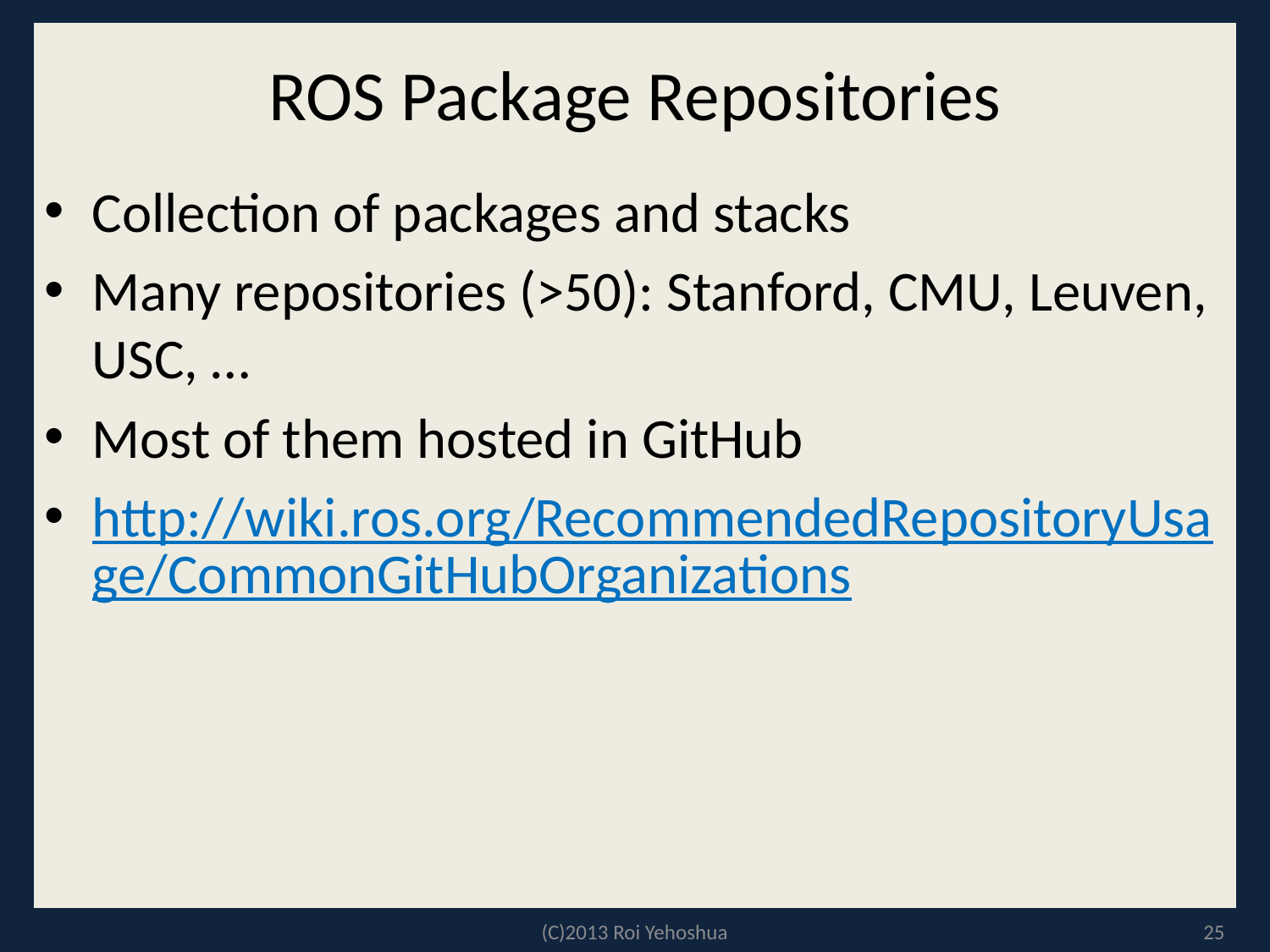

# ROS Package Repositories
Collection of packages and stacks
Many repositories (>50): Stanford, CMU, Leuven, USC, …
Most of them hosted in GitHub
http://wiki.ros.org/RecommendedRepositoryUsage/CommonGitHubOrganizations

(C)2013 Roi Yehoshua
25